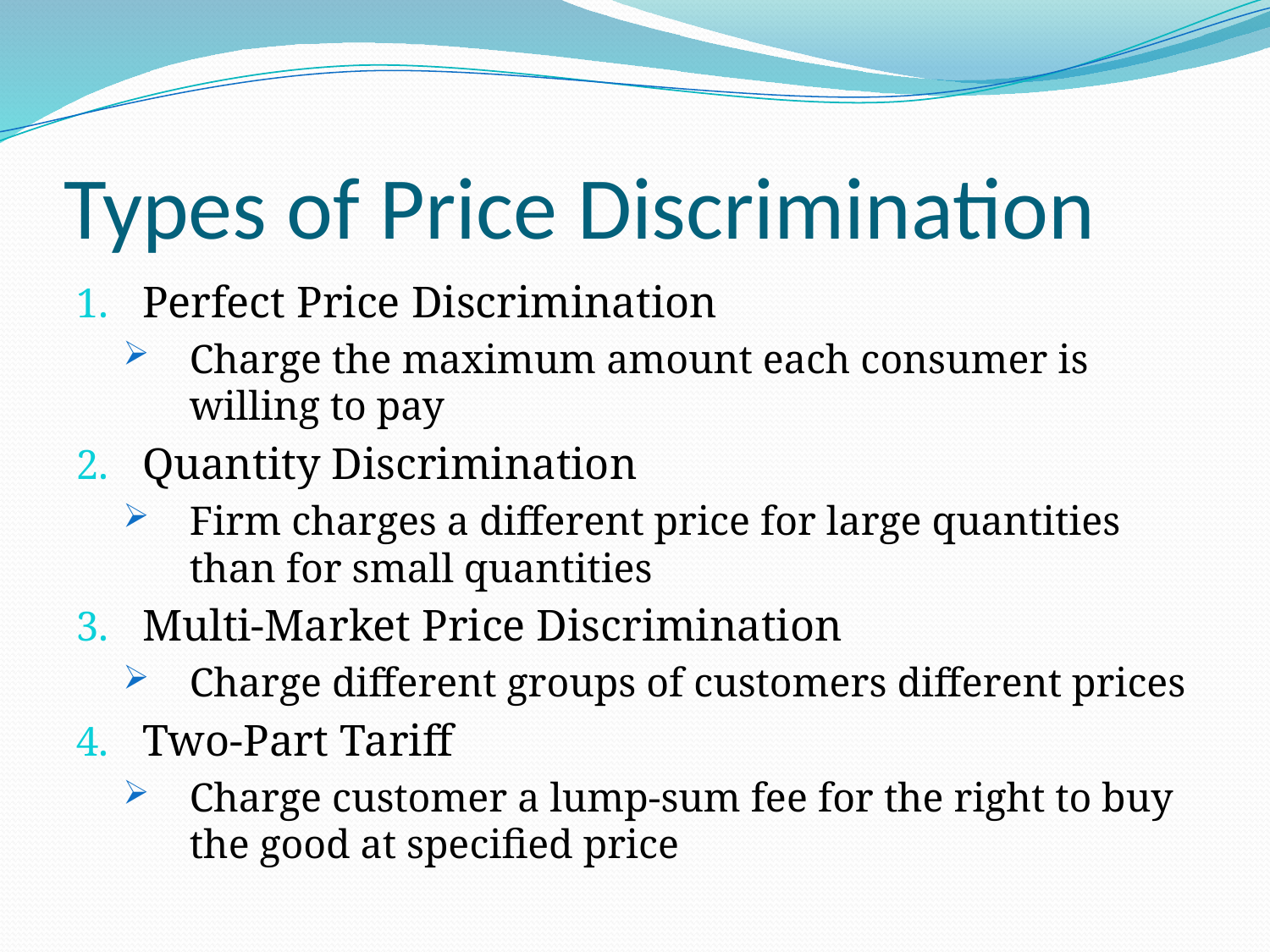

# Types of Price Discrimination
Perfect Price Discrimination
Charge the maximum amount each consumer is willing to pay
Quantity Discrimination
Firm charges a different price for large quantities than for small quantities
Multi-Market Price Discrimination
Charge different groups of customers different prices
Two-Part Tariff
Charge customer a lump-sum fee for the right to buy the good at specified price